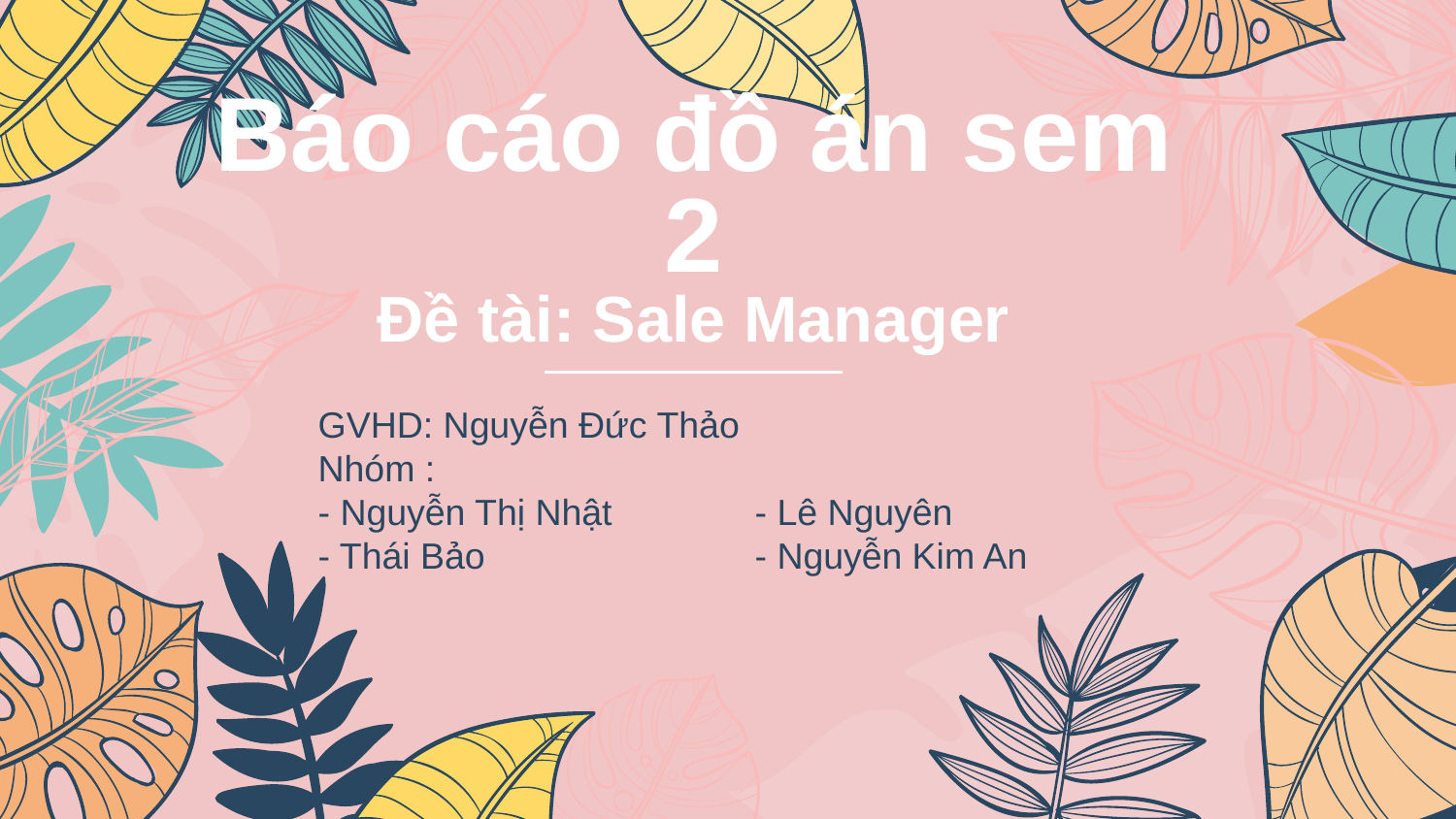

# Báo cáo đồ án sem 2 Đề tài: Sale Manager
GVHD: Nguyễn Đức Thảo
Nhóm :
- Nguyễn Thị Nhật 	- Lê Nguyên
- Thái Bảo		- Nguyễn Kim An